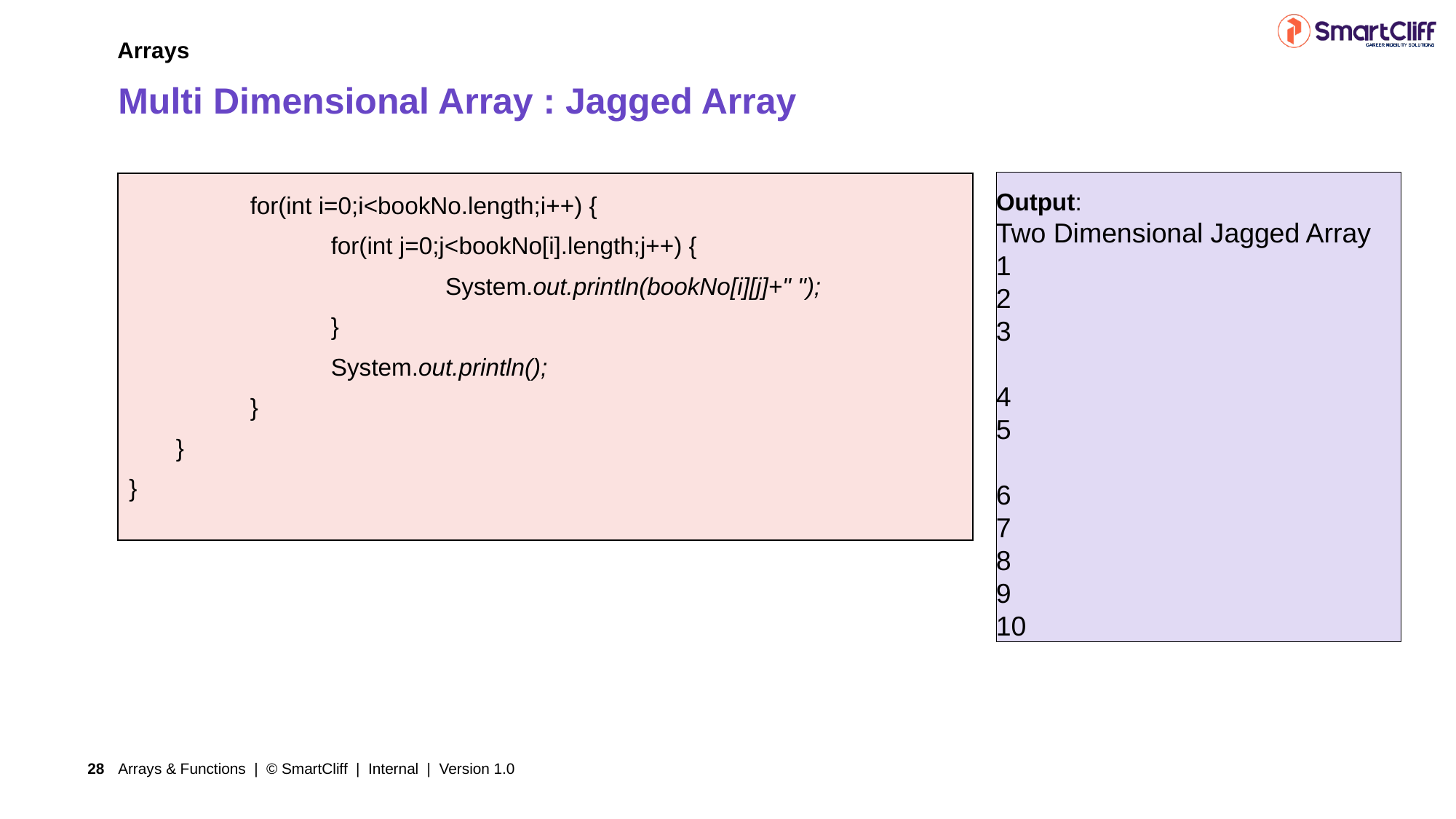

Arrays
# Multi Dimensional Array : Jagged Array
Output:
Two Dimensional Jagged Array
1
2
3

4
5

6
7
8
9
10
| for(int i=0;i<bookNo.length;i++) { for(int j=0;j<bookNo[i].length;j++) { System.out.println(bookNo[i][j]+" "); } System.out.println(); } } } |
| --- |
Arrays & Functions  |  © SmartCliff  |  Internal  |  Version 1.0
28